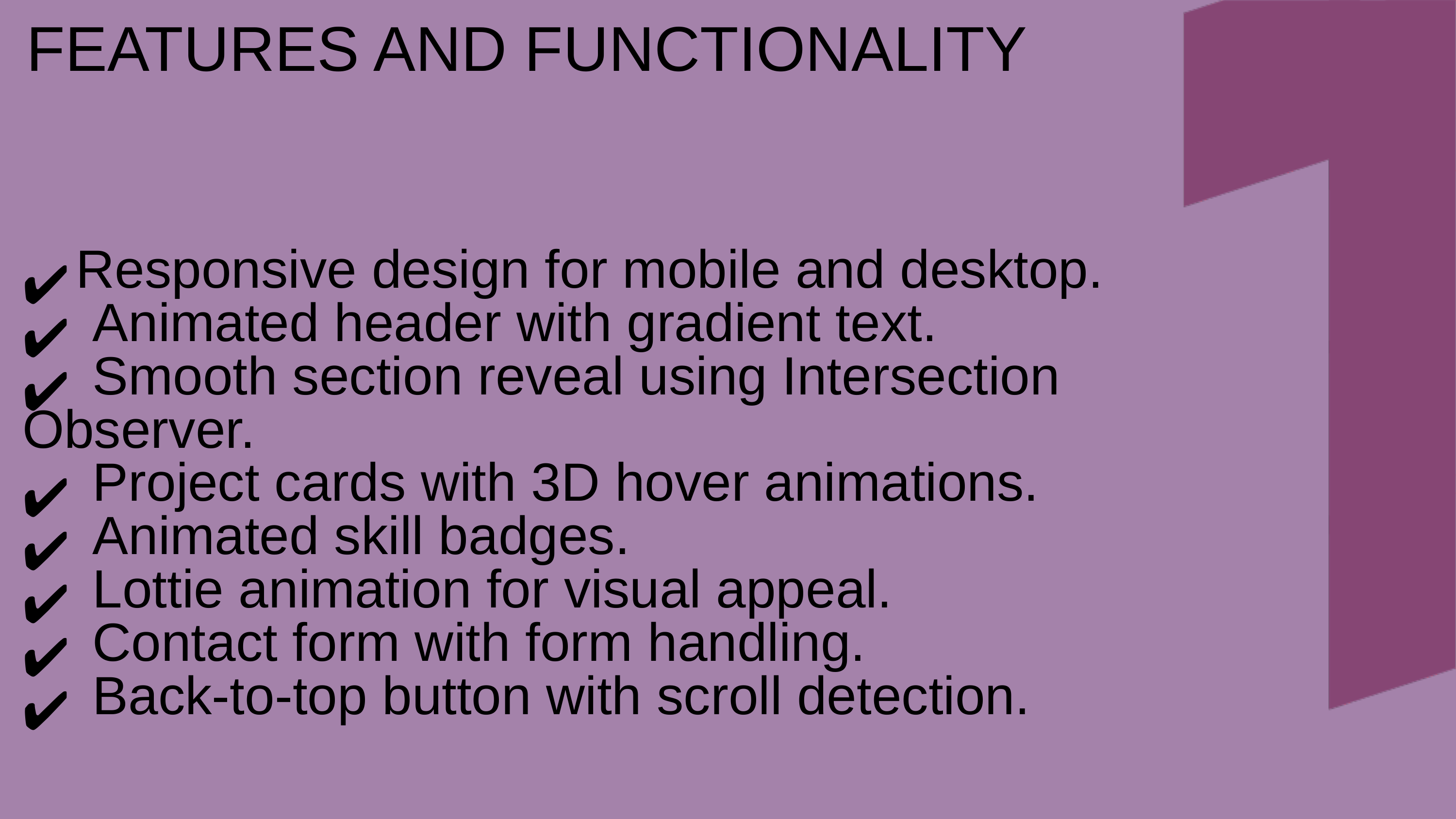

FEATURES AND FUNCTIONALITY
Responsive design for mobile and desktop.
✔
Animated header with gradient text.
✔
Smooth section reveal using Intersection
✔
Observer.
Project cards with 3D hover animations.
✔
Animated skill badges.
✔
Lottie animation for visual appeal.
✔
Contact form with form handling.
✔
Back-to-top button with scroll detection.
✔